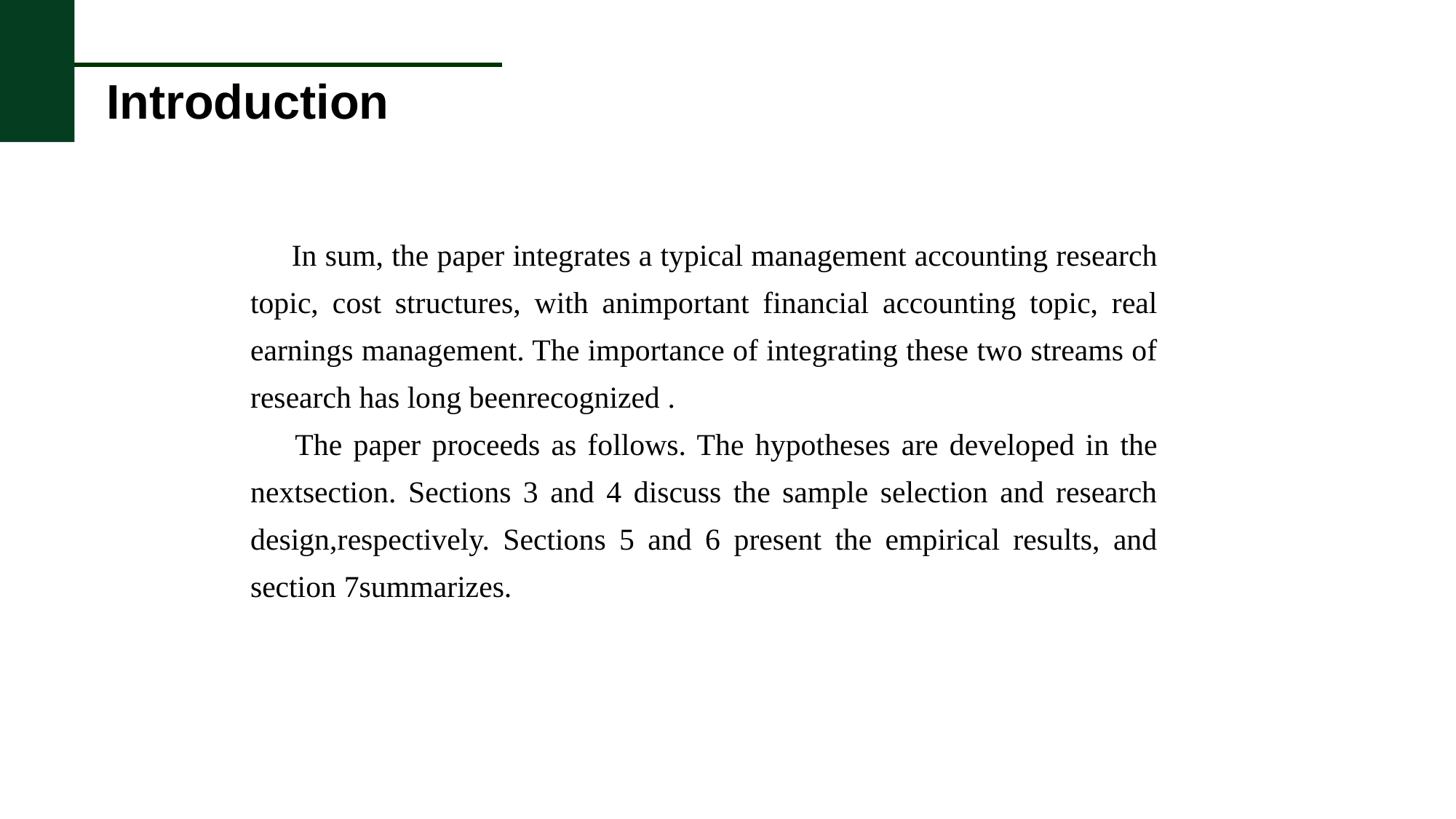

Introduction
     In sum, the paper integrates a typical management accounting research topic, cost structures, with animportant financial accounting topic, real earnings management. The importance of integrating these two streams of research has long beenrecognized .
    The paper proceeds as follows. The hypotheses are developed in the nextsection. Sections 3 and 4 discuss the sample selection and research design,respectively. Sections 5 and 6 present the empirical results, and section 7summarizes.